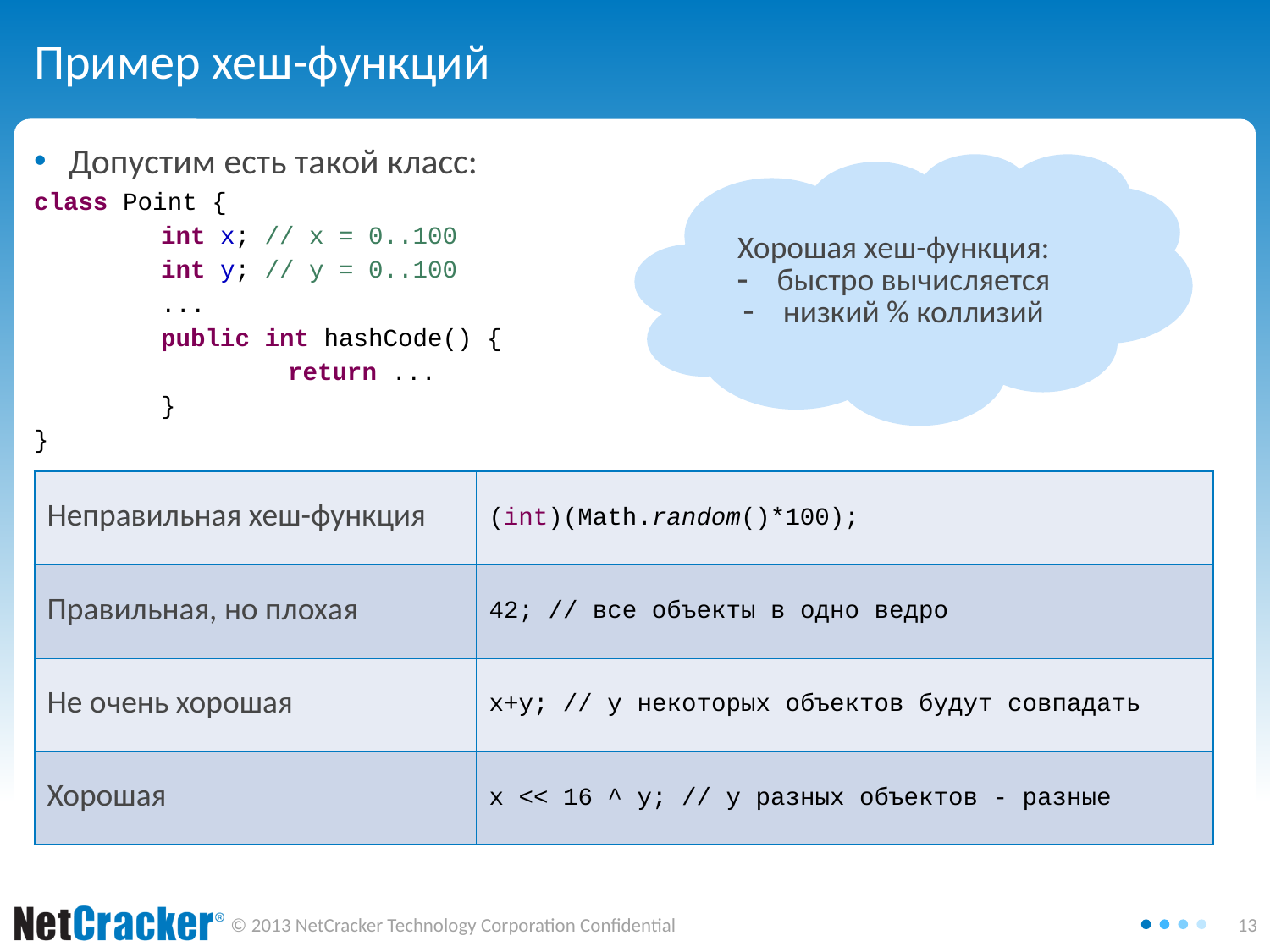

# Пример хеш-функций
Допустим есть такой класс:
class Point {
	int x; // x = 0..100
	int y; // y = 0..100
	...
	public int hashCode() {
		return ...
	}
}

Хорошая хеш-функция:
быстро вычисляется
низкий % коллизий
| Неправильная хеш-функция | (int)(Math.random()\*100); |
| --- | --- |
| Правильная, но плохая | 42; // все объекты в одно ведро |
| Не очень хорошая | x+y; // у некоторых объектов будут совпадать |
| Хорошая | x << 16 ^ y; // у разных объектов - разные |